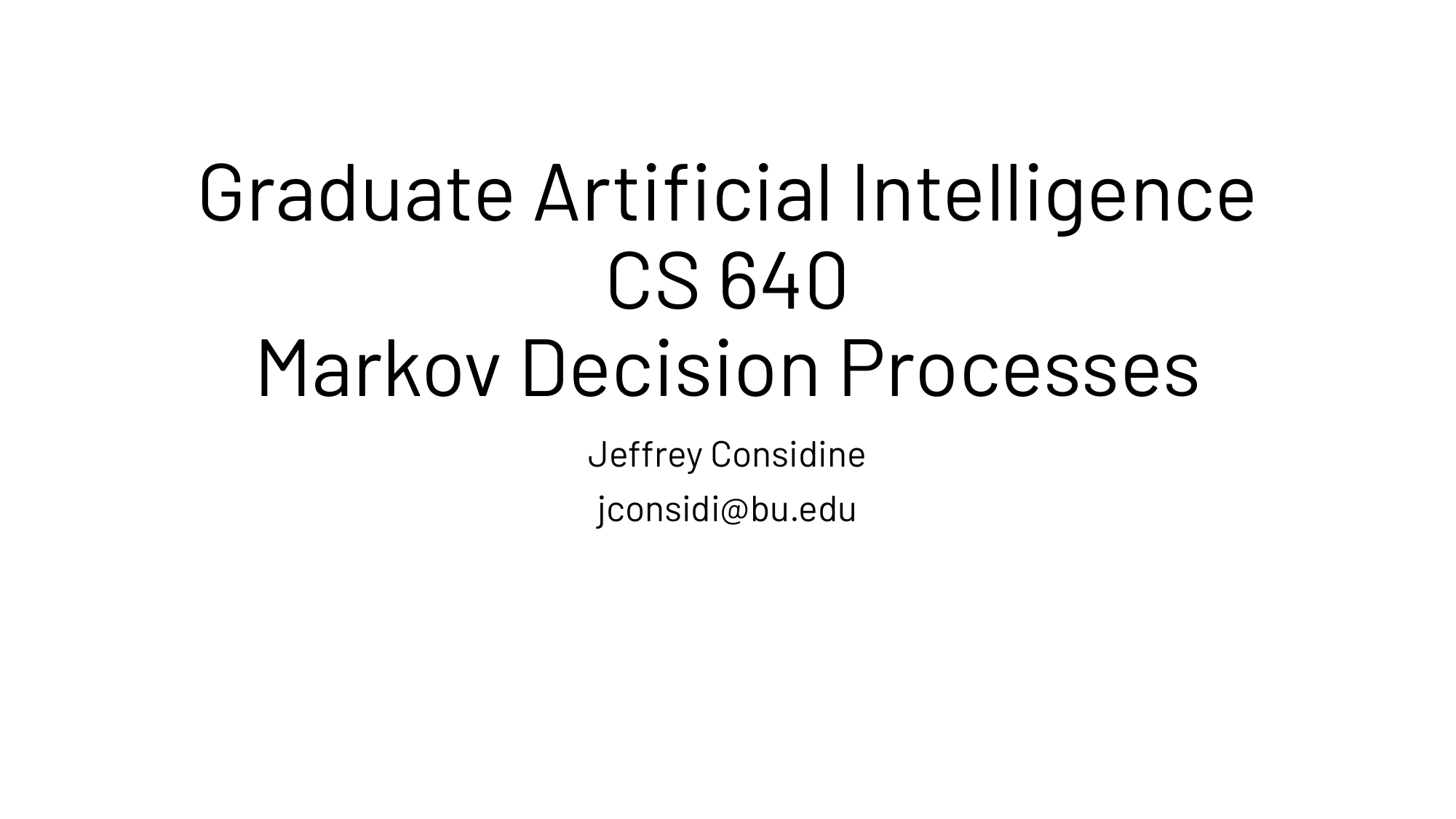

# Graduate Artificial Intelligence CS 640 Markov Decision Processes
Jeffrey Considine
jconsidi@bu.edu